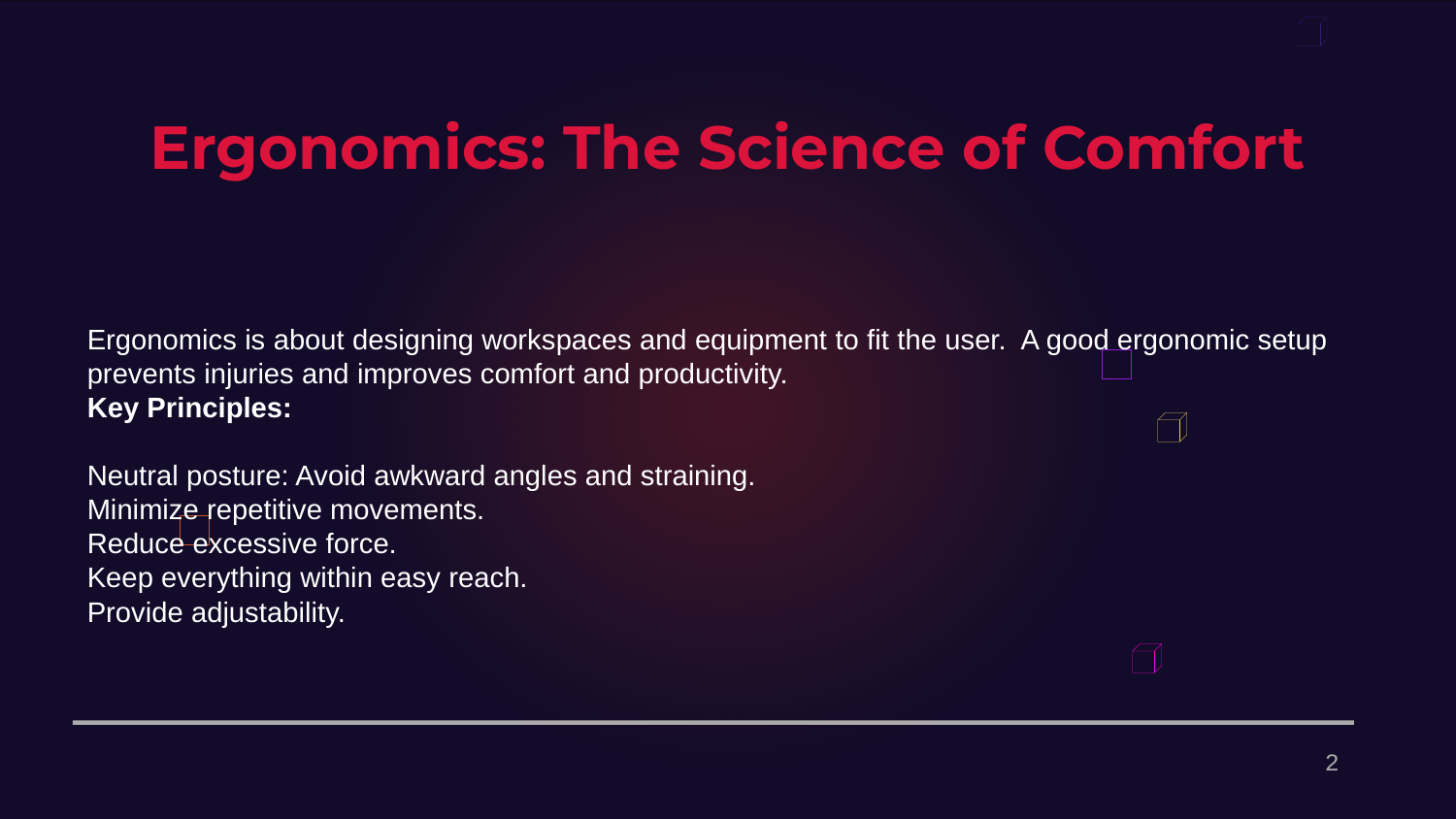

Ergonomics: The Science of Comfort
Ergonomics is about designing workspaces and equipment to fit the user.  A good ergonomic setup prevents injuries and improves comfort and productivity.
Key Principles:

Neutral posture: Avoid awkward angles and straining.
Minimize repetitive movements.
Reduce excessive force.
Keep everything within easy reach.
Provide adjustability.

2